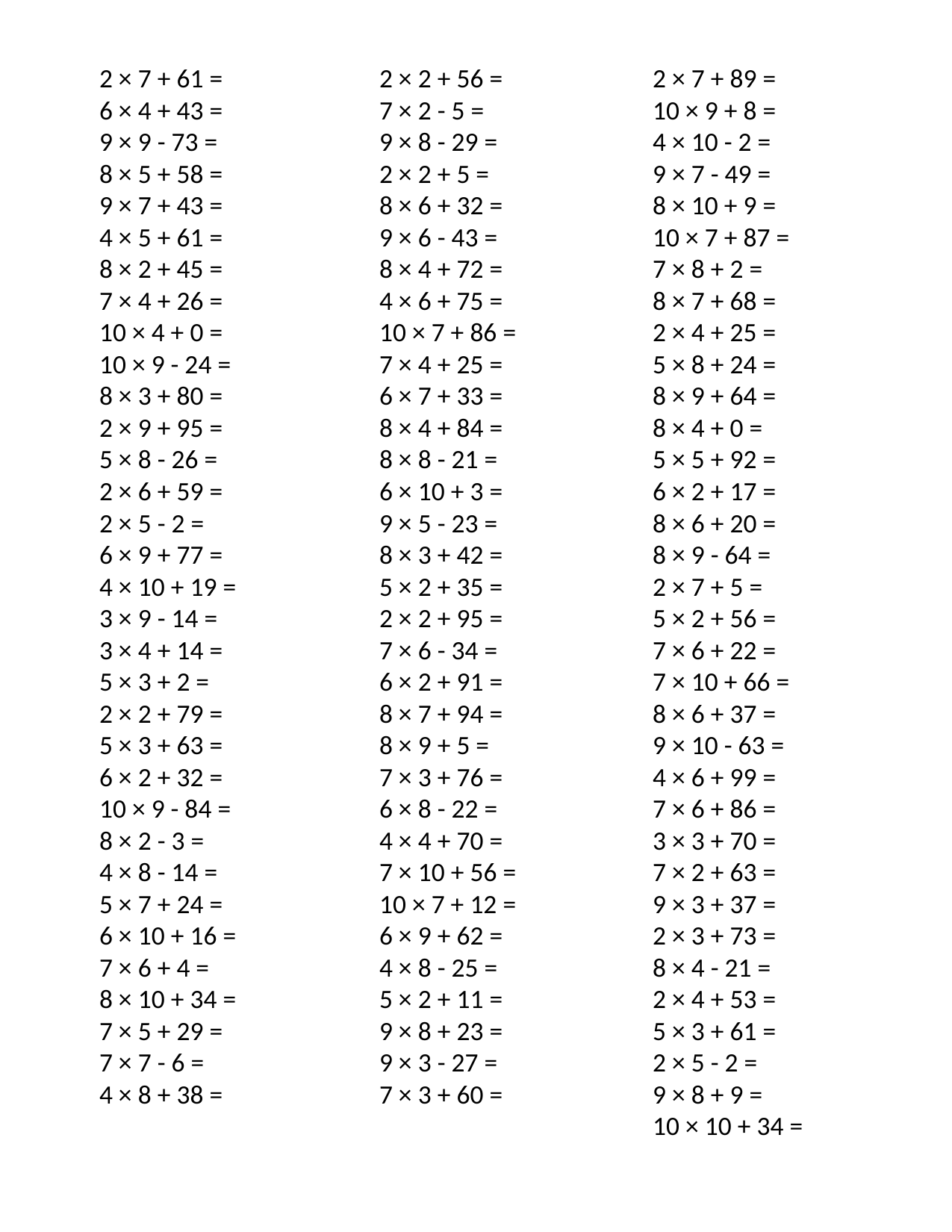

2 × 7 + 61 =
6 × 4 + 43 =
9 × 9 - 73 =
8 × 5 + 58 =
9 × 7 + 43 =
4 × 5 + 61 =
8 × 2 + 45 =
7 × 4 + 26 =
10 × 4 + 0 =
10 × 9 - 24 =
8 × 3 + 80 =
2 × 9 + 95 =
5 × 8 - 26 =
2 × 6 + 59 =
2 × 5 - 2 =
6 × 9 + 77 =
4 × 10 + 19 =
3 × 9 - 14 =
3 × 4 + 14 =
5 × 3 + 2 =
2 × 2 + 79 =
5 × 3 + 63 =
6 × 2 + 32 =
10 × 9 - 84 =
8 × 2 - 3 =
4 × 8 - 14 =
5 × 7 + 24 =
6 × 10 + 16 =
7 × 6 + 4 =
8 × 10 + 34 =
7 × 5 + 29 =
7 × 7 - 6 =
4 × 8 + 38 =

2 × 2 + 56 =
7 × 2 - 5 =
9 × 8 - 29 =
2 × 2 + 5 =
8 × 6 + 32 =
9 × 6 - 43 =
8 × 4 + 72 =
4 × 6 + 75 =
10 × 7 + 86 =
7 × 4 + 25 =
6 × 7 + 33 =
8 × 4 + 84 =
8 × 8 - 21 =
6 × 10 + 3 =
9 × 5 - 23 =
8 × 3 + 42 =
5 × 2 + 35 =
2 × 2 + 95 =
7 × 6 - 34 =
6 × 2 + 91 =
8 × 7 + 94 =
8 × 9 + 5 =
7 × 3 + 76 =
6 × 8 - 22 =
4 × 4 + 70 =
7 × 10 + 56 =
10 × 7 + 12 =
6 × 9 + 62 =
4 × 8 - 25 =
5 × 2 + 11 =
9 × 8 + 23 =
9 × 3 - 27 =
7 × 3 + 60 =

2 × 7 + 89 =
10 × 9 + 8 =
4 × 10 - 2 =
9 × 7 - 49 =
8 × 10 + 9 =
10 × 7 + 87 =
7 × 8 + 2 =
8 × 7 + 68 =
2 × 4 + 25 =
5 × 8 + 24 =
8 × 9 + 64 =
8 × 4 + 0 =
5 × 5 + 92 =
6 × 2 + 17 =
8 × 6 + 20 =
8 × 9 - 64 =
2 × 7 + 5 =
5 × 2 + 56 =
7 × 6 + 22 =
7 × 10 + 66 =
8 × 6 + 37 =
9 × 10 - 63 =
4 × 6 + 99 =
7 × 6 + 86 =
3 × 3 + 70 =
7 × 2 + 63 =
9 × 3 + 37 =
2 × 3 + 73 =
8 × 4 - 21 =
2 × 4 + 53 =
5 × 3 + 61 =
2 × 5 - 2 =
9 × 8 + 9 =
10 × 10 + 34 =